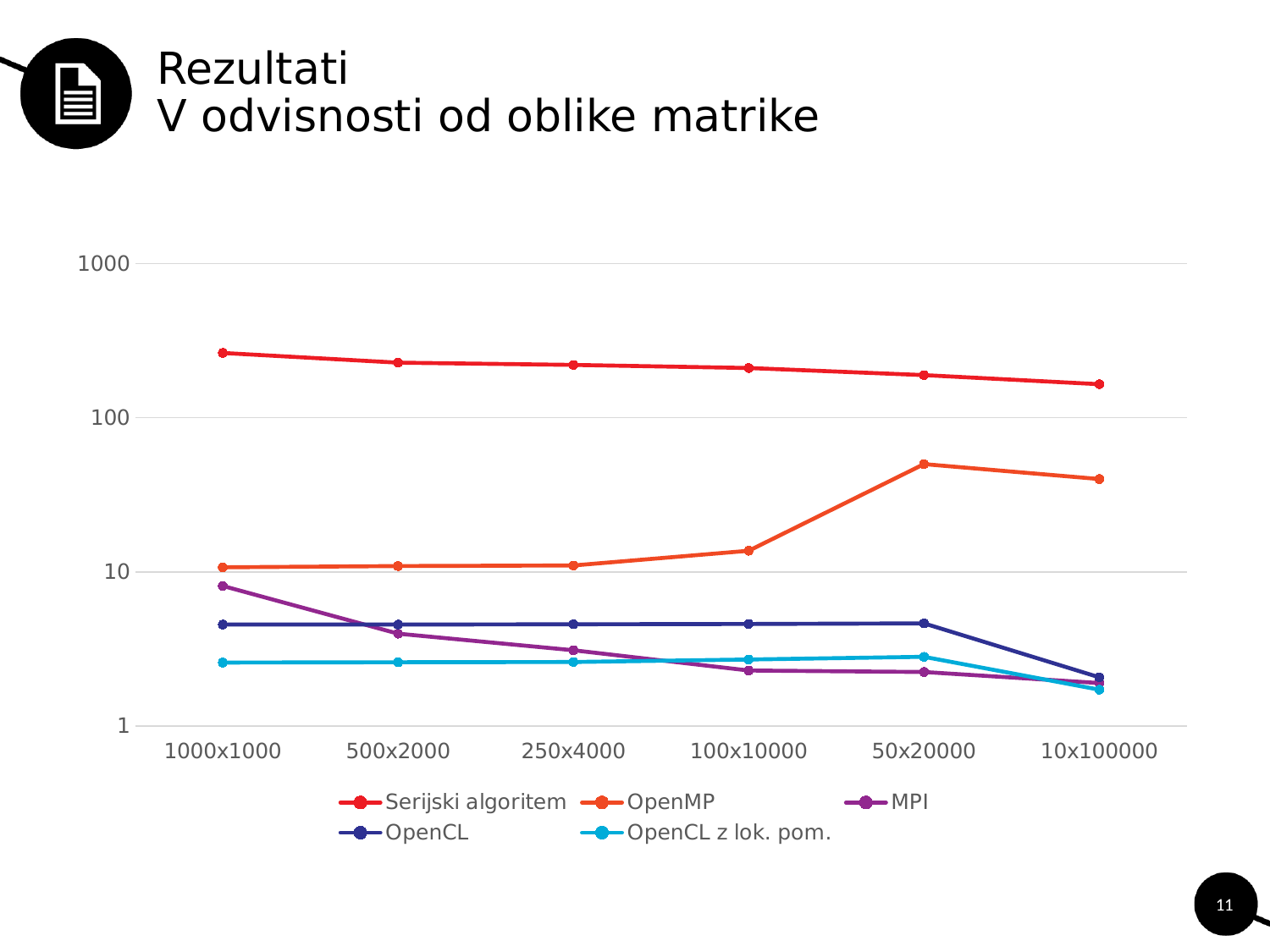

# Rezultati V odvisnosti od oblike matrike

### Chart

| Category | Serijski algoritem | OpenMP | MPI | OpenCL | OpenCL z lok. pom. |
|---|---|---|---|---|---|
| 1000x1000 | 263.0 | 10.7 | 8.1 | 4.55 | 2.58 |
| 500x2000 | 227.6 | 10.9 | 3.97 | 4.55 | 2.59 |
| 250x4000 | 220.0 | 11.0 | 3.1 | 4.57 | 2.6 |
| 100x10000 | 210.0 | 13.7 | 2.29 | 4.59 | 2.7 |
| 50x20000 | 189.0 | 50.0 | 2.24 | 4.63 | 2.81 |
| 10x100000 | 165.0 | 40.0 | 1.9 | 2.07 | 1.72 |
11